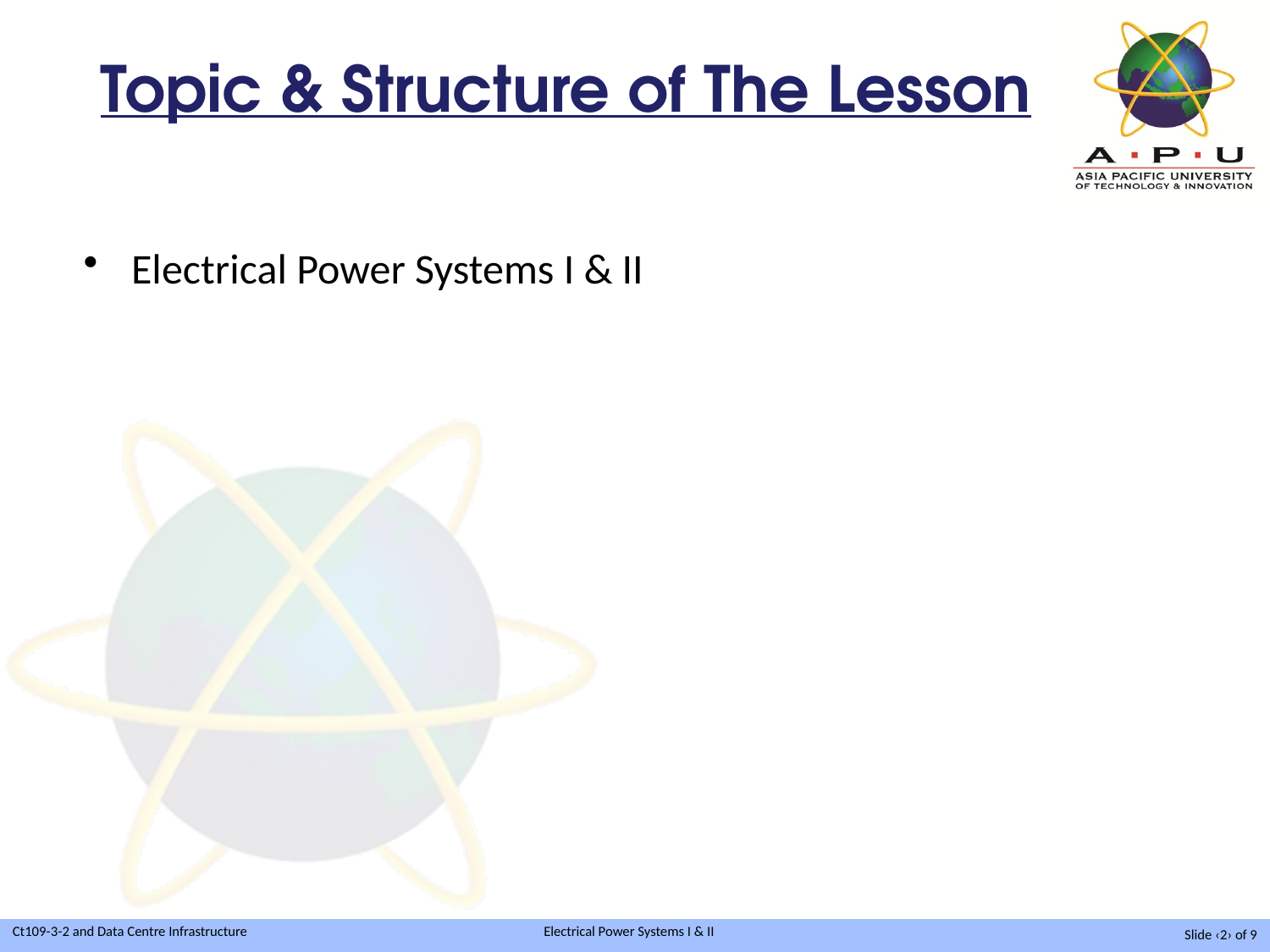

# Topic & Structure of The Lesson
Electrical Power Systems I & II
Slide ‹2› of 9